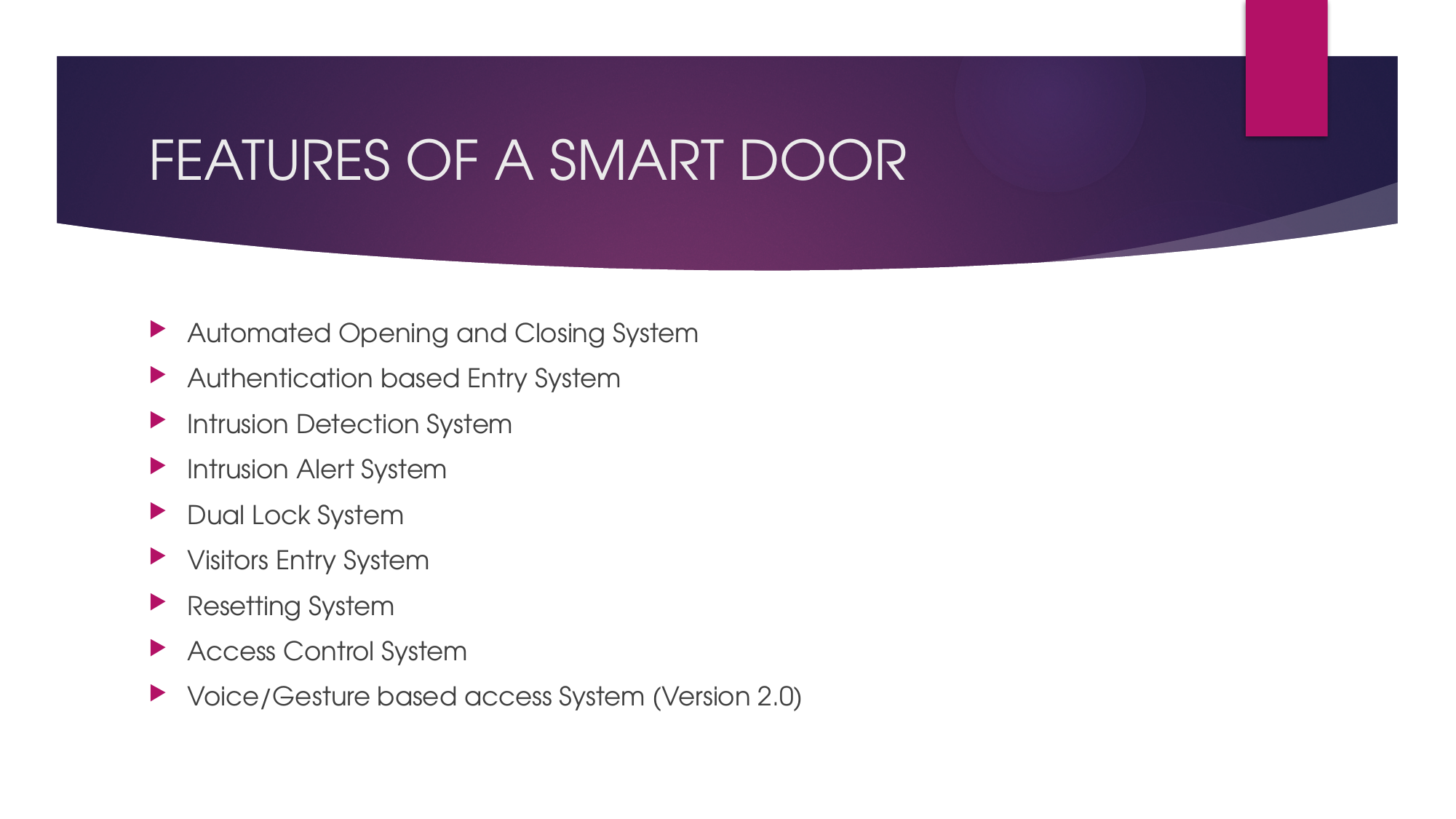

# FEATURES OF A SMART DOOR
Automated Opening and Closing System
Authentication based Entry System
Intrusion Detection System
Intrusion Alert System
Dual Lock System
Visitors Entry System
Resetting System
Access Control System
Voice/Gesture based access System (Version 2.0)